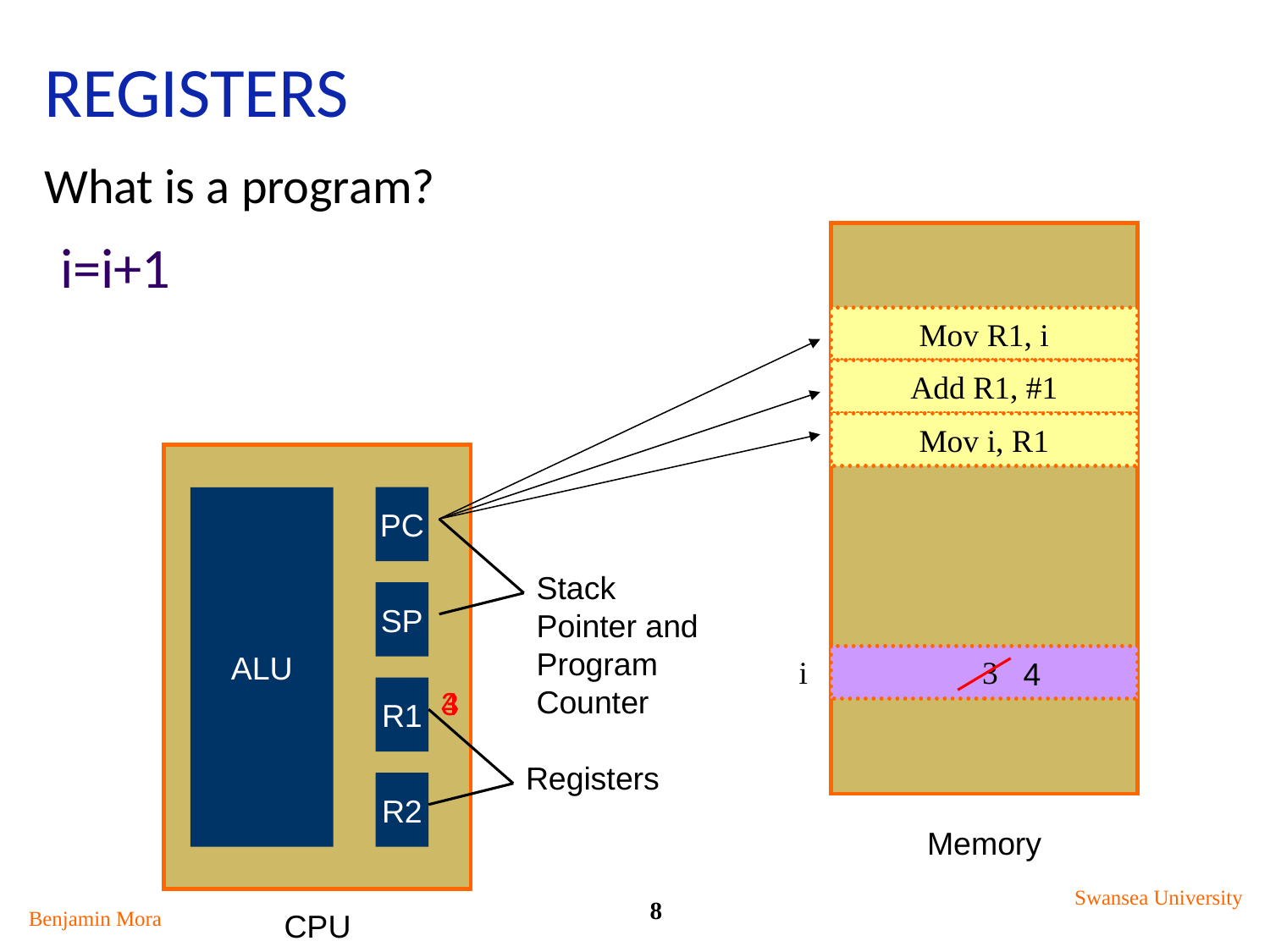

# Registers
What is a program?

i=i+1
Mov R1, i
Add R1, #1
Mov i, R1

ALU
PC

Stack Pointer and Program Counter

SP
i

3
4

R1
3
4

Registers

R2
Memory
Swansea University
8
Benjamin Mora
CPU